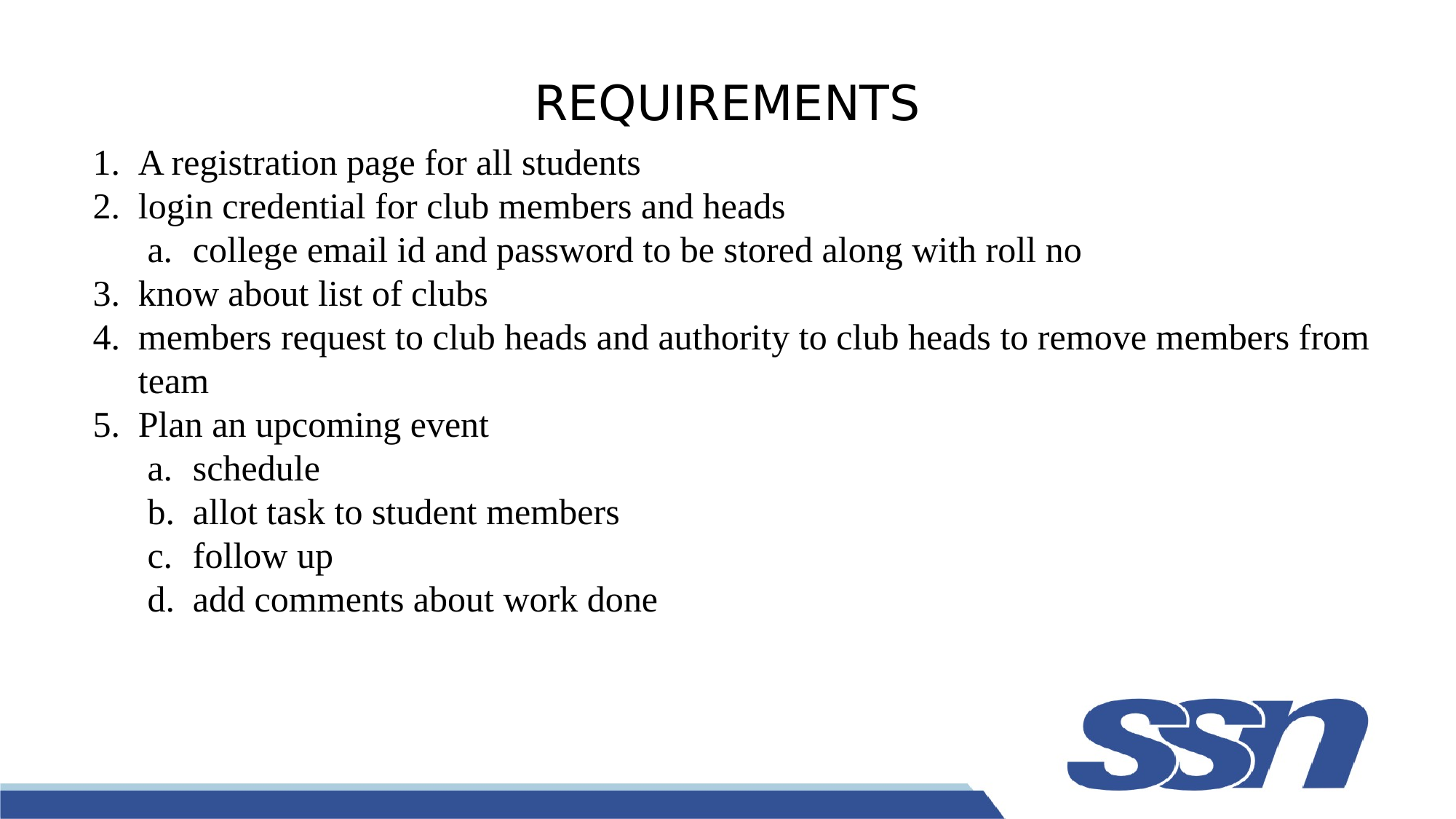

# REQUIREMENTS
A registration page for all students
login credential for club members and heads
college email id and password to be stored along with roll no
know about list of clubs
members request to club heads and authority to club heads to remove members from team
Plan an upcoming event
schedule
allot task to student members
follow up
add comments about work done